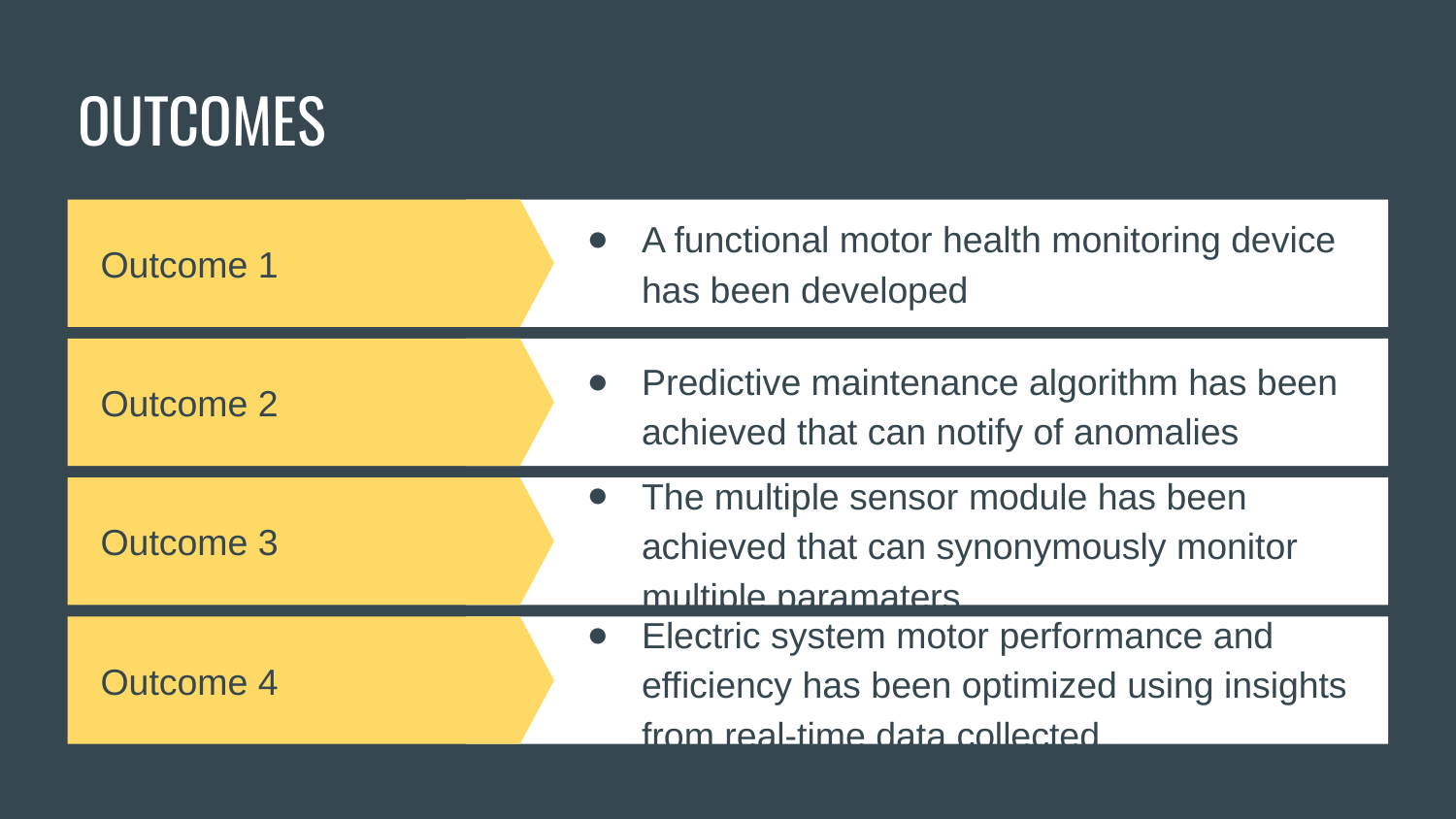

# OUTCOMES

A functional motor health monitoring device has been developed

Outcome 1

Outcome 2
Predictive maintenance algorithm has been achieved that can notify of anomalies

Outcome 3
The multiple sensor module has been achieved that can synonymously monitor multiple paramaters
Outcome 4

Electric system motor performance and efficiency has been optimized using insights from real-time data collected.